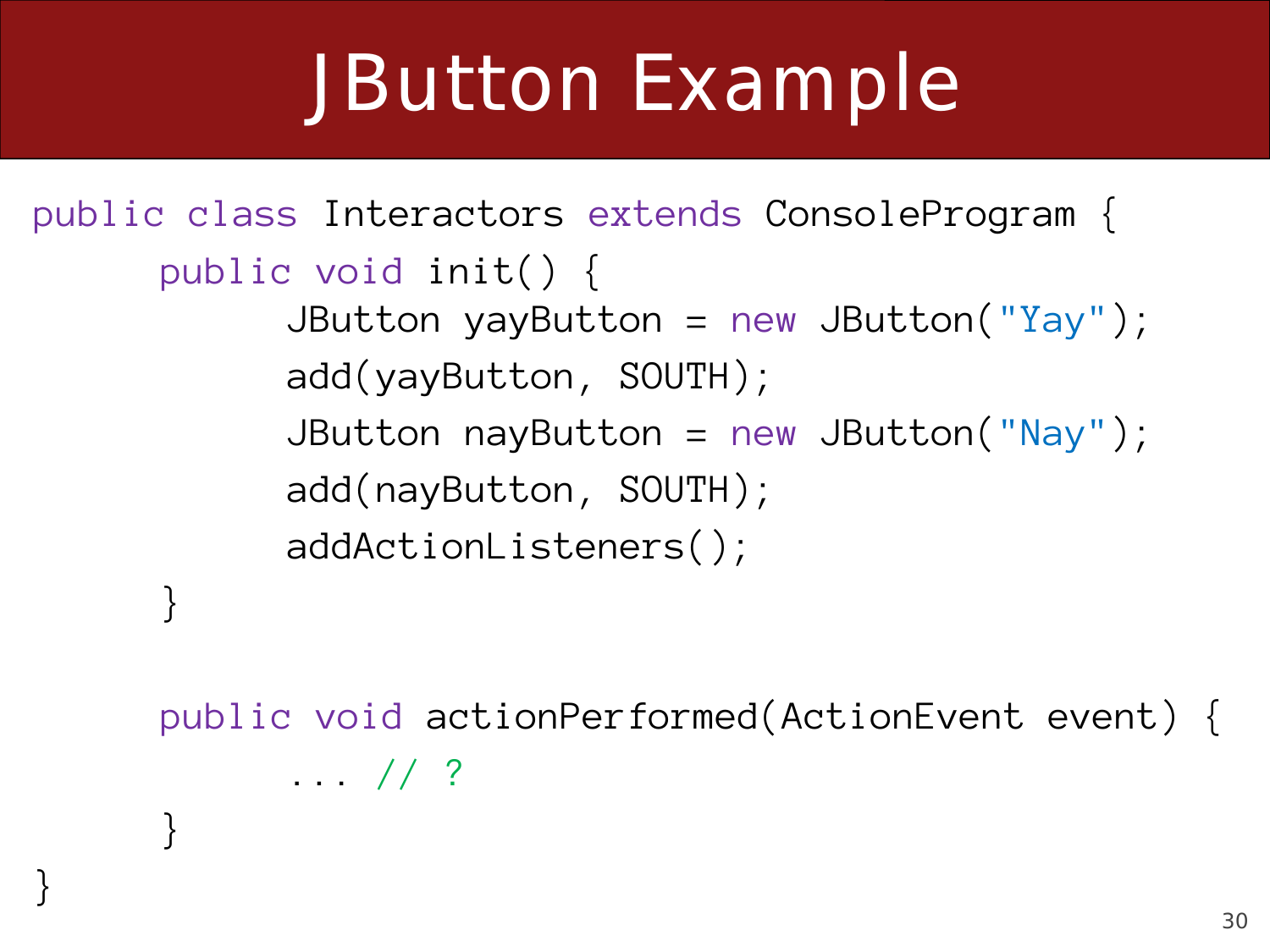

# JButton Example
public class Interactors extends ConsoleProgram {
	public void init() {
		JButton yayButton = new JButton("Yay");
		add(yayButton, SOUTH);
		JButton nayButton = new JButton("Nay");
		add(nayButton, SOUTH);
		addActionListeners();
	}

	public void actionPerformed(ActionEvent event) {
		... // ?
	}
}